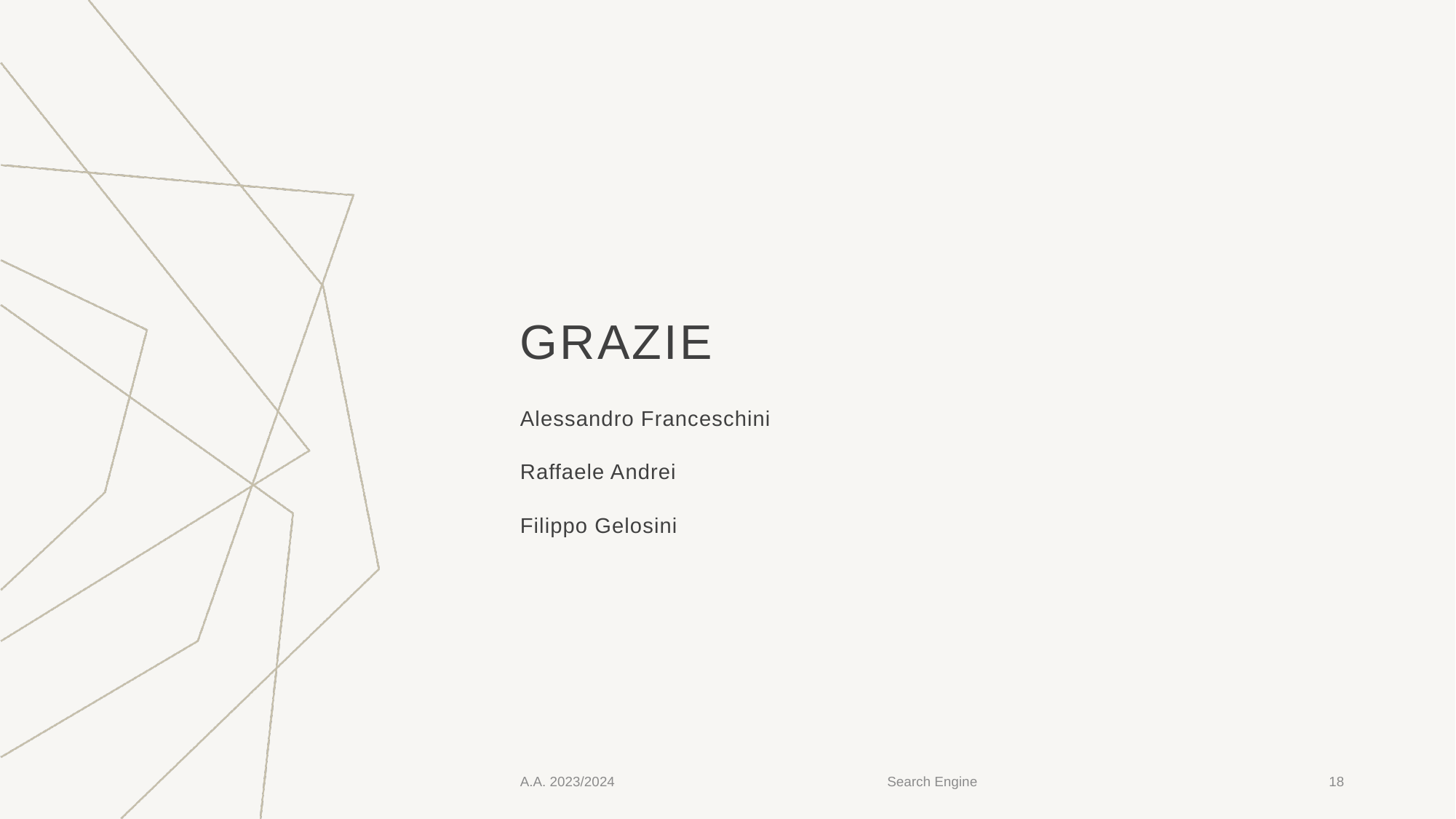

# GRAZIE
Alessandro Franceschini
Raffaele Andrei
Filippo Gelosini
A.A. 2023/2024
Search Engine
18